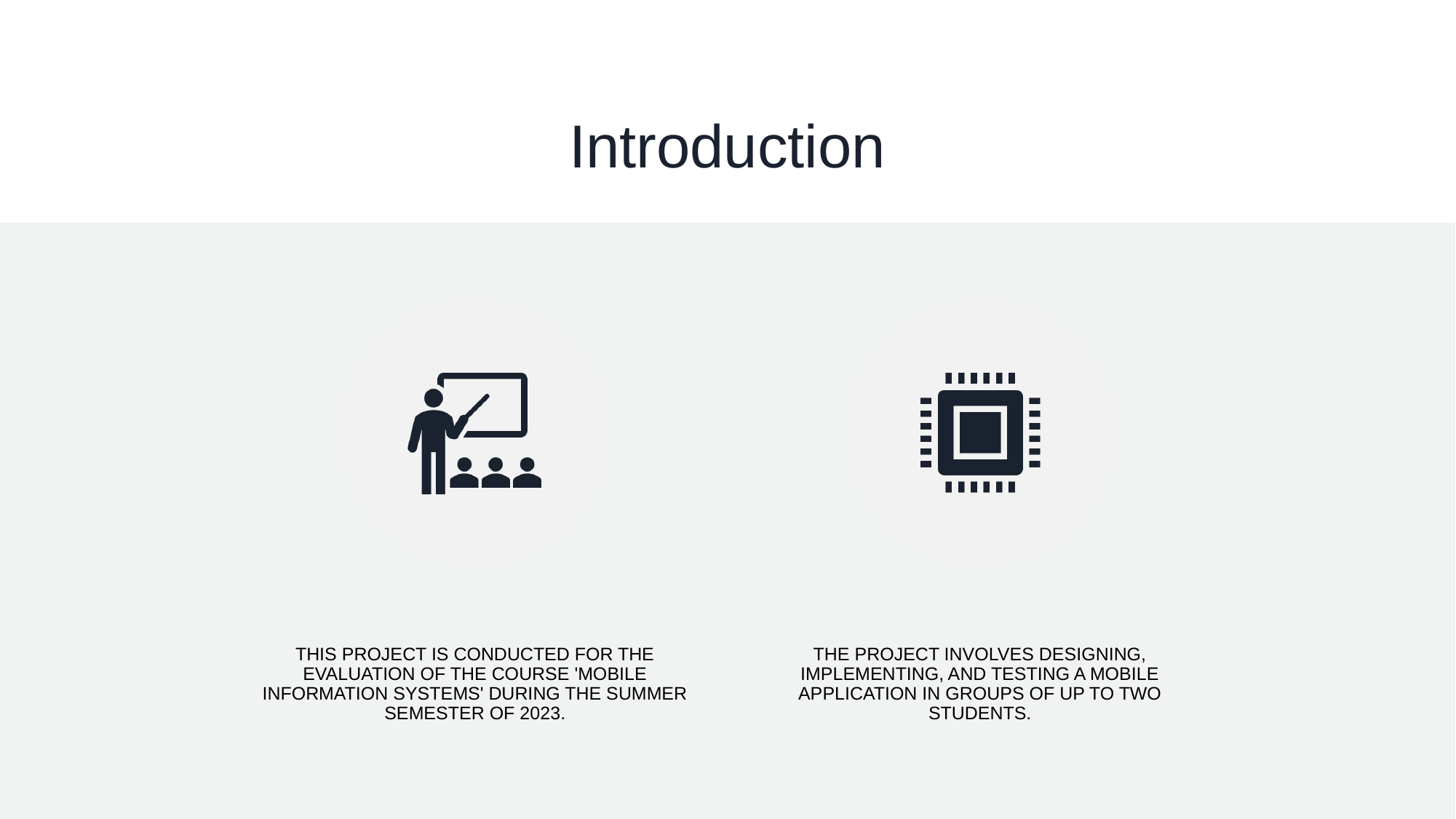

# Introduction

This project is conducted for the evaluation of the course 'Mobile Information Systems' during the summer semester of 2023.
The project involves designing, implementing, and testing a mobile application in groups of up to two students.